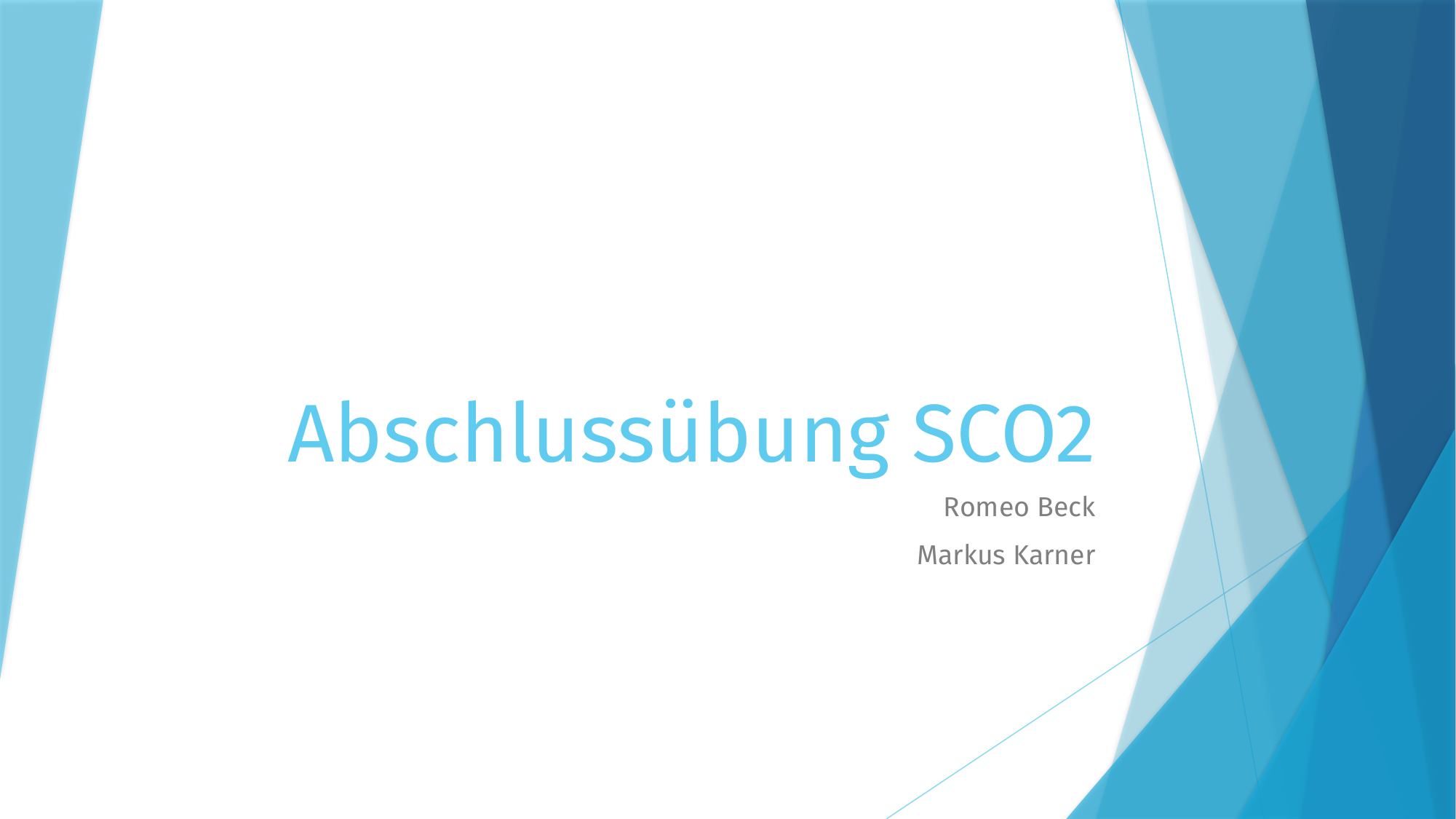

# Abschlussübung SCO2
Romeo Beck
Markus Karner